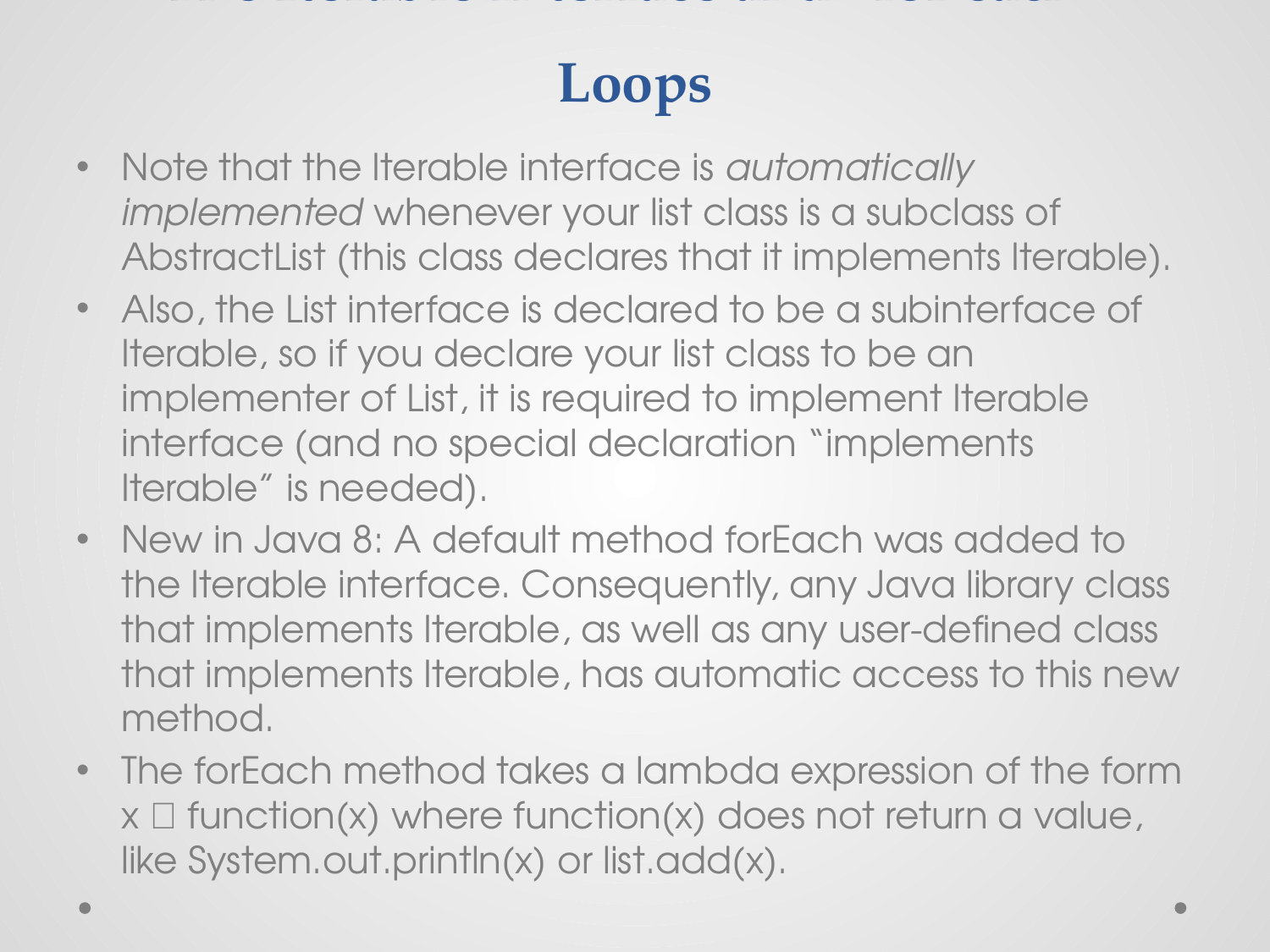

# The Iterable Interface and “for each” Loops
Note that the Iterable interface is automatically implemented whenever your list class is a subclass of AbstractList (this class declares that it implements Iterable).
Also, the List interface is declared to be a subinterface of Iterable, so if you declare your list class to be an implementer of List, it is required to implement Iterable interface (and no special declaration “implements Iterable” is needed).
New in Java 8: A default method forEach was added to the Iterable interface. Consequently, any Java library class that implements Iterable, as well as any user-defined class that implements Iterable, has automatic access to this new method.
The forEach method takes a lambda expression of the form x → function(x) where function(x) does not return a value, like System.out.println(x) or list.add(x).